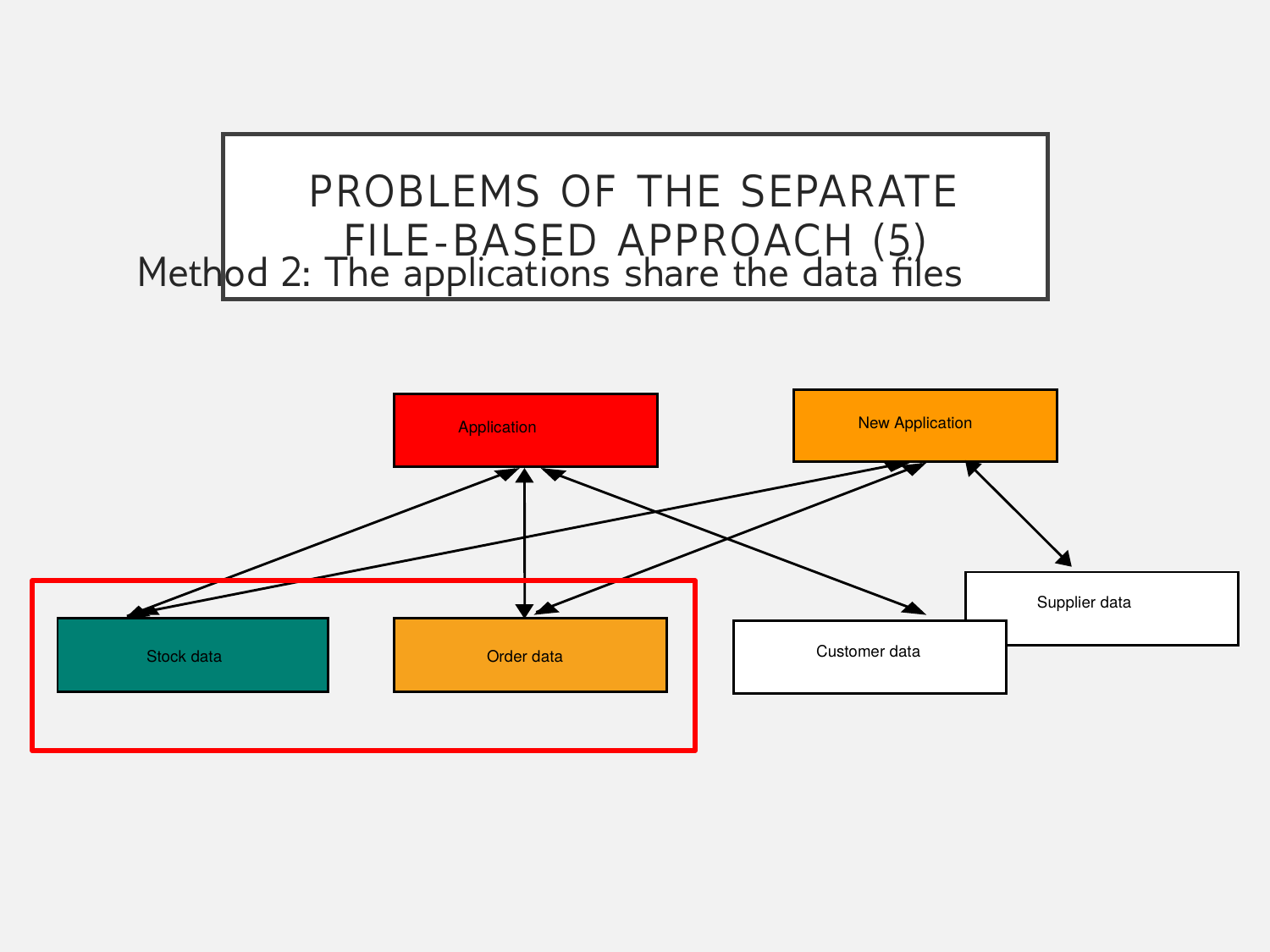

# Problems of the separate file-based approach (5)
Method 2: The applications share the data files

New Application
Application

Supplier data

Customer data
Stock data
Order data